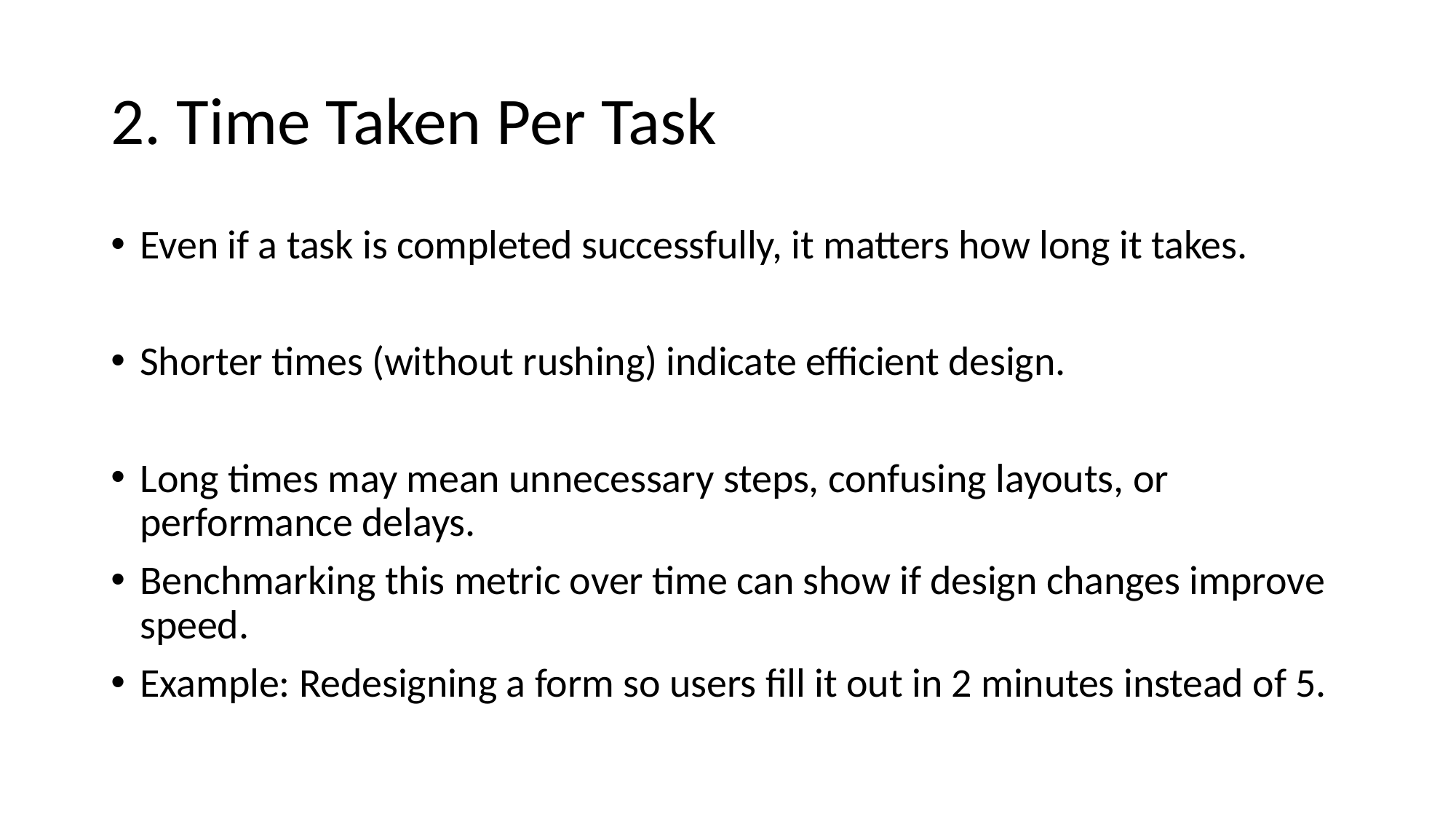

# 2. Time Taken Per Task
Even if a task is completed successfully, it matters how long it takes.

Shorter times (without rushing) indicate efficient design.

Long times may mean unnecessary steps, confusing layouts, or performance delays.
Benchmarking this metric over time can show if design changes improve speed.
Example: Redesigning a form so users fill it out in 2 minutes instead of 5.